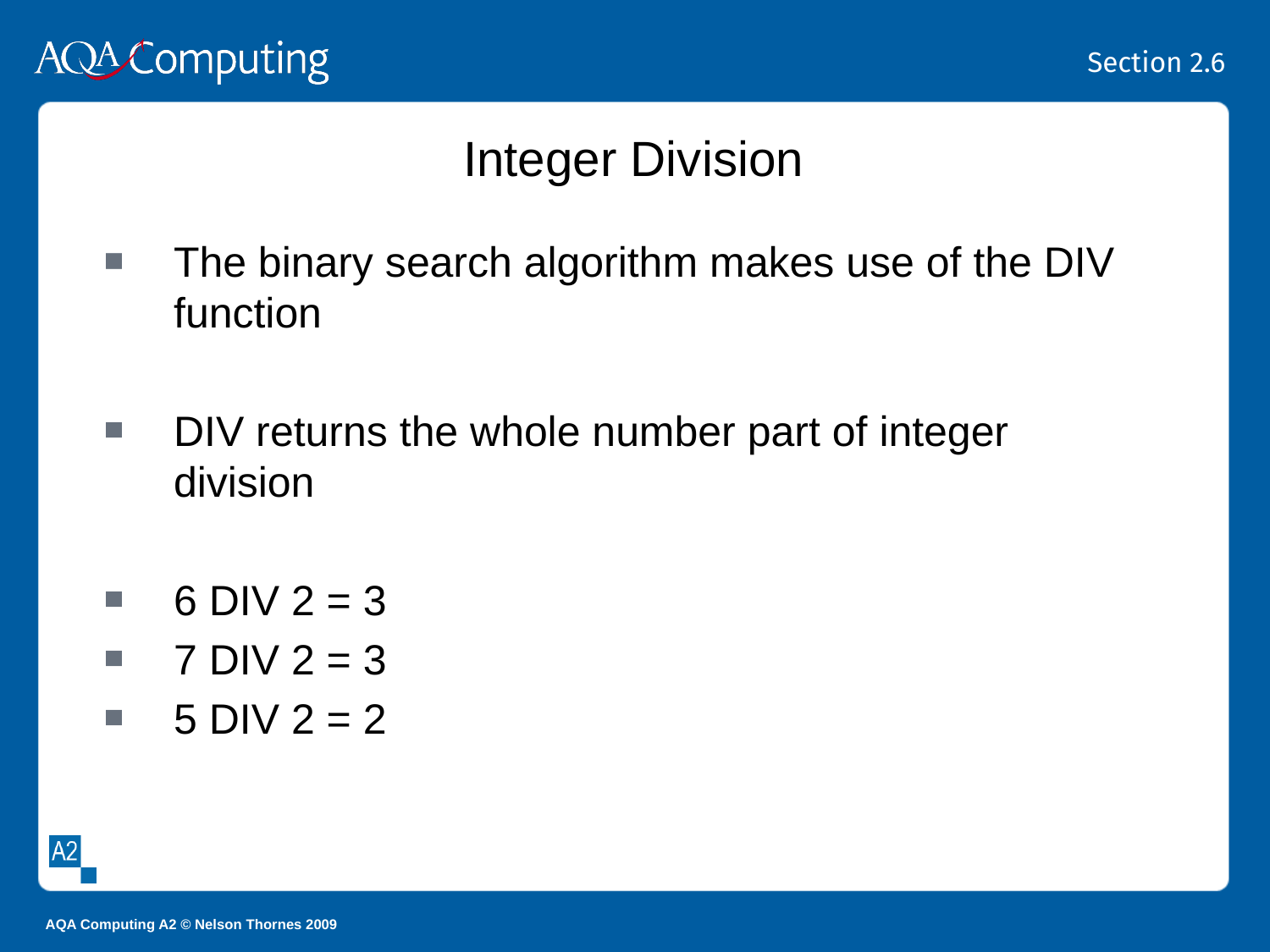

Integer Division
The binary search algorithm makes use of the DIV function

DIV returns the whole number part of integer division

6 DIV 2 = 3
7 DIV 2 = 3
5 DIV 2 = 2